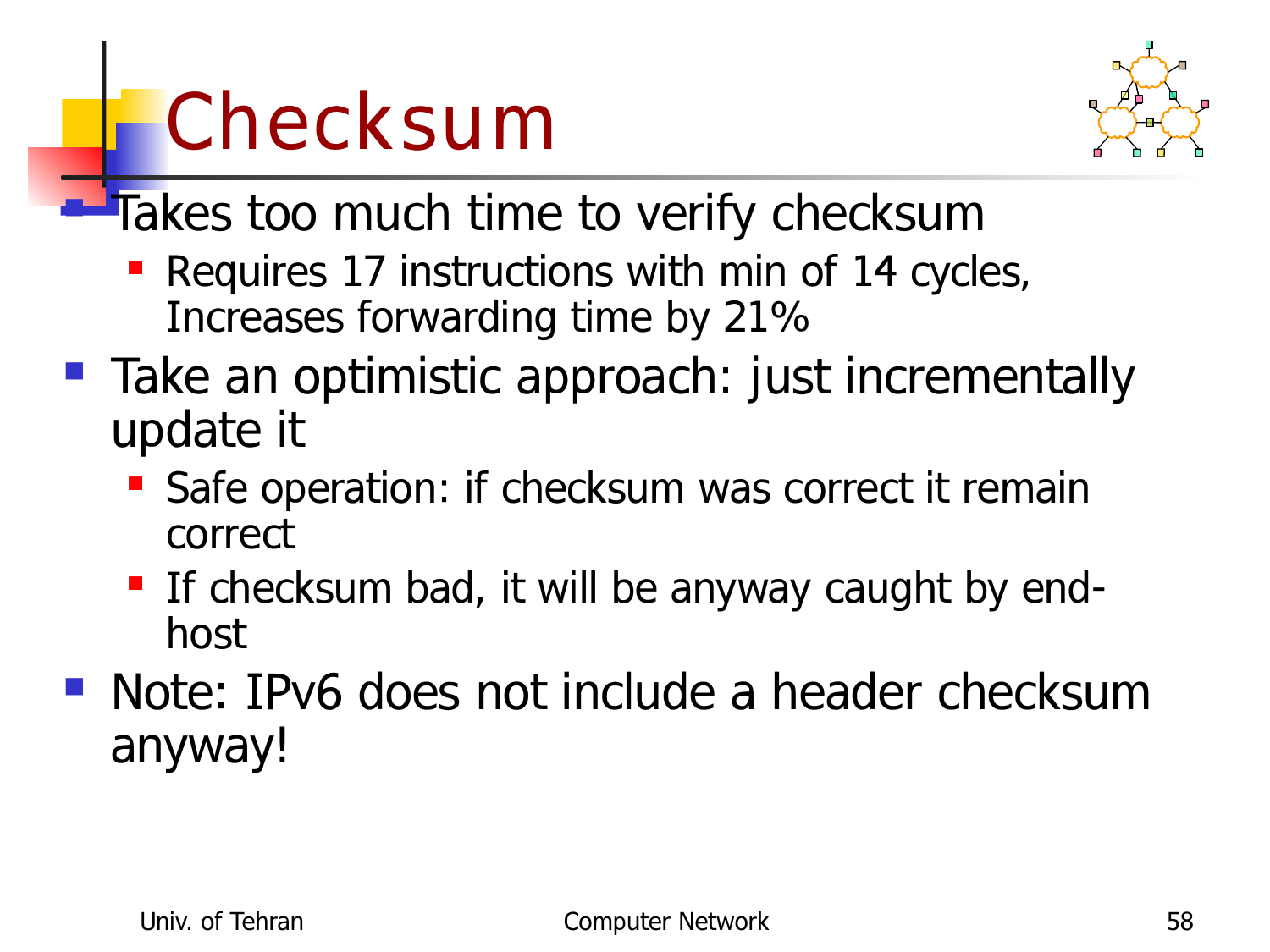

# Checksum
Takes too much time to verify checksum
Requires 17 instructions with min of 14 cycles, Increases forwarding time by 21%
Take an optimistic approach: just incrementally update it
Safe operation: if checksum was correct it remain correct
If checksum bad, it will be anyway caught by end-host
Note: IPv6 does not include a header checksum anyway!

Univ. of Tehran
Computer Network
58